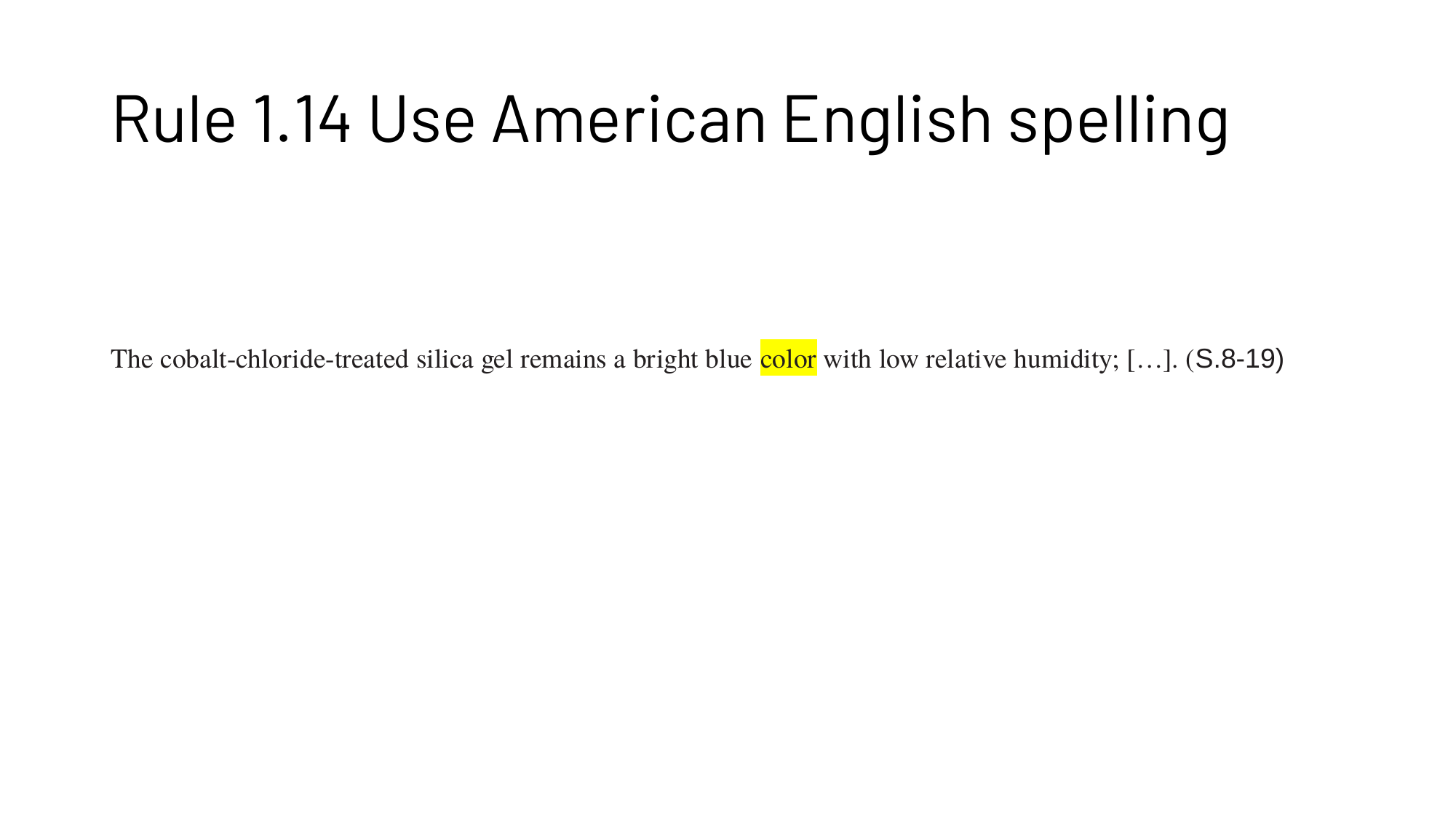

# Rule 1.14 Use American English spelling

The cobalt-chloride-treated silica gel remains a bright blue color with low relative humidity; […]. (S.8-19)